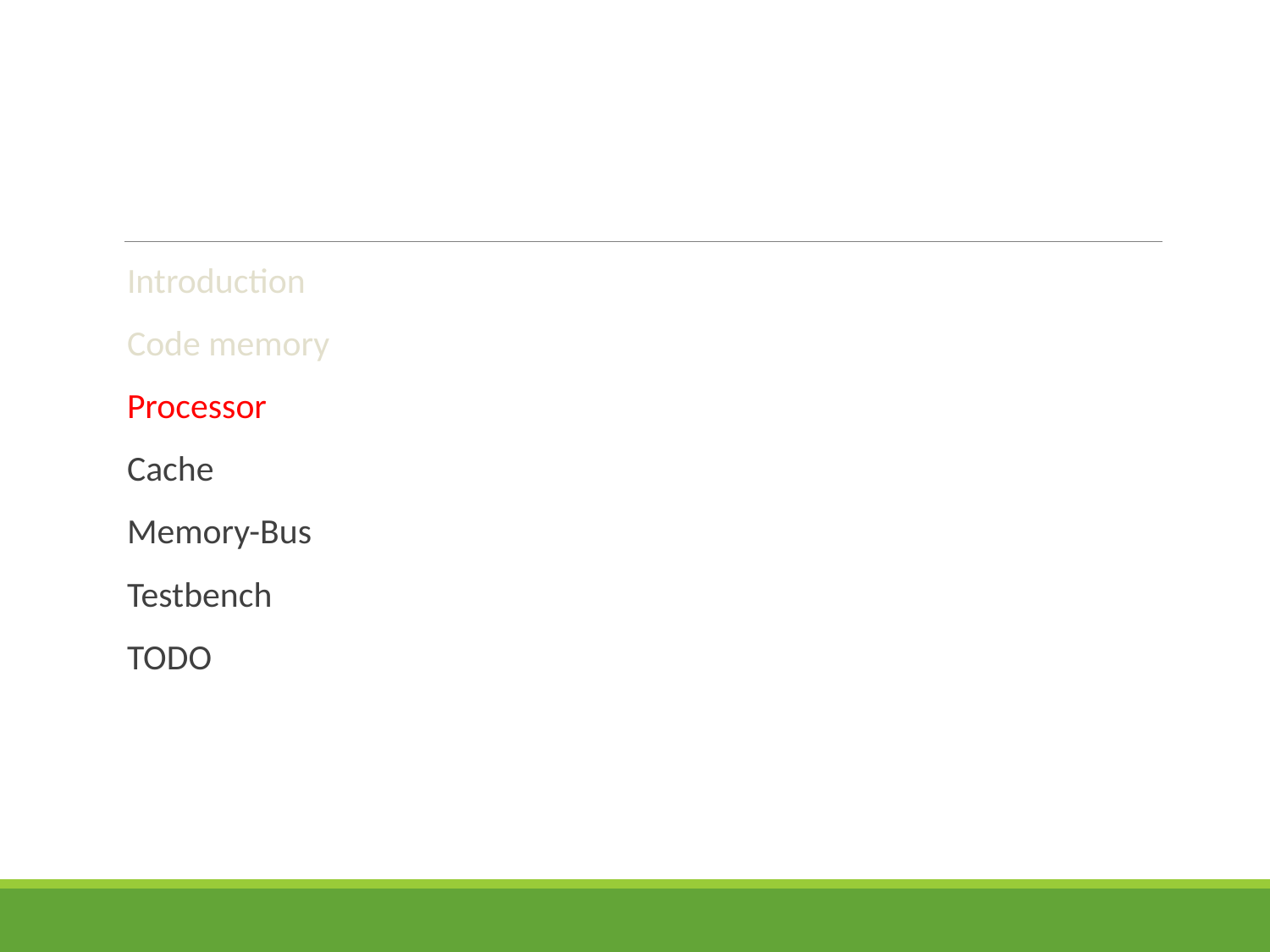

#
Introduction
Code memory
Processor
Cache
Memory-Bus
Testbench
TODO